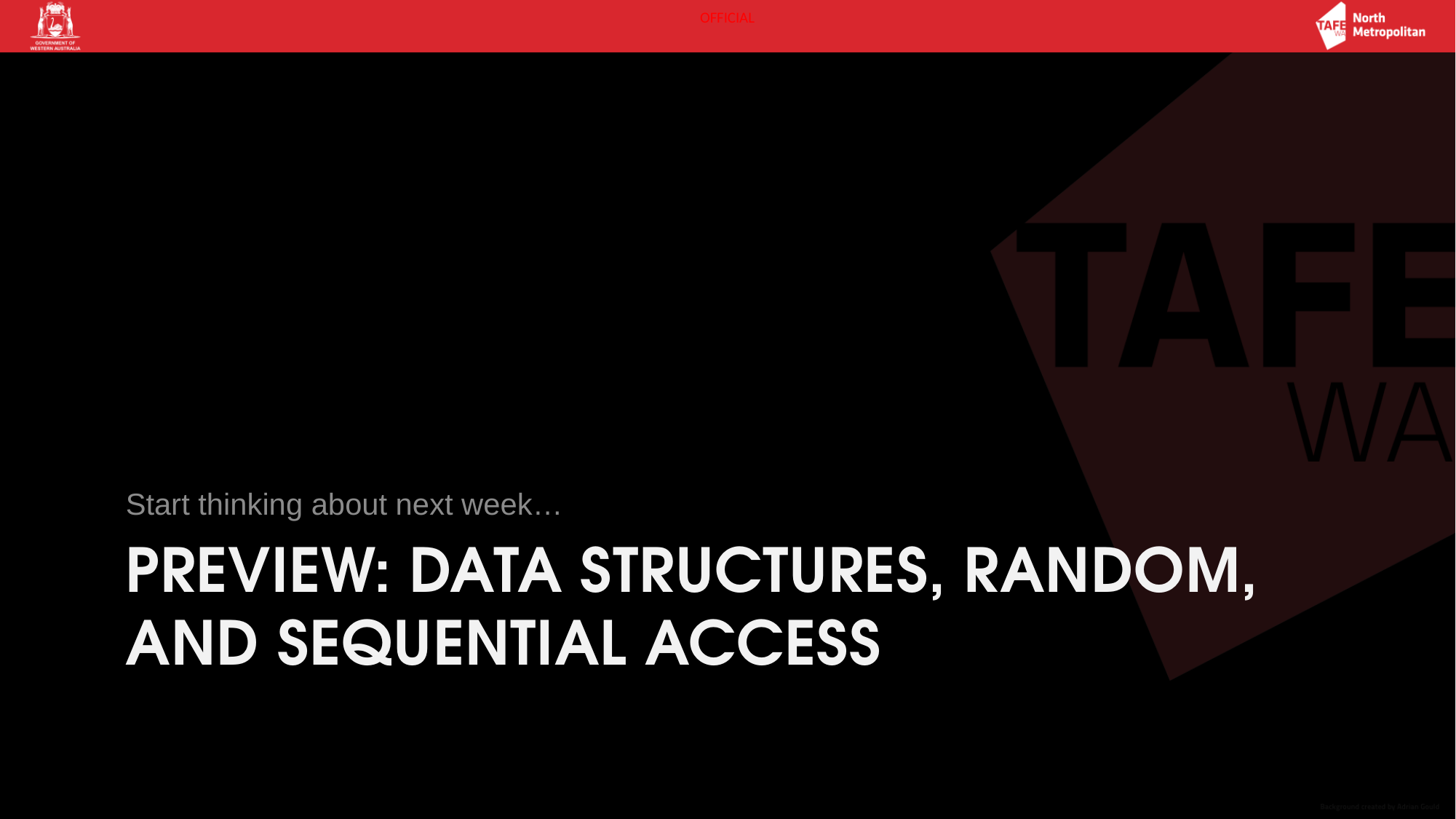

Start thinking about next week…
# PREVIEW: Data Structures, RANDOM, AND SEQUENTIAL ACCESS